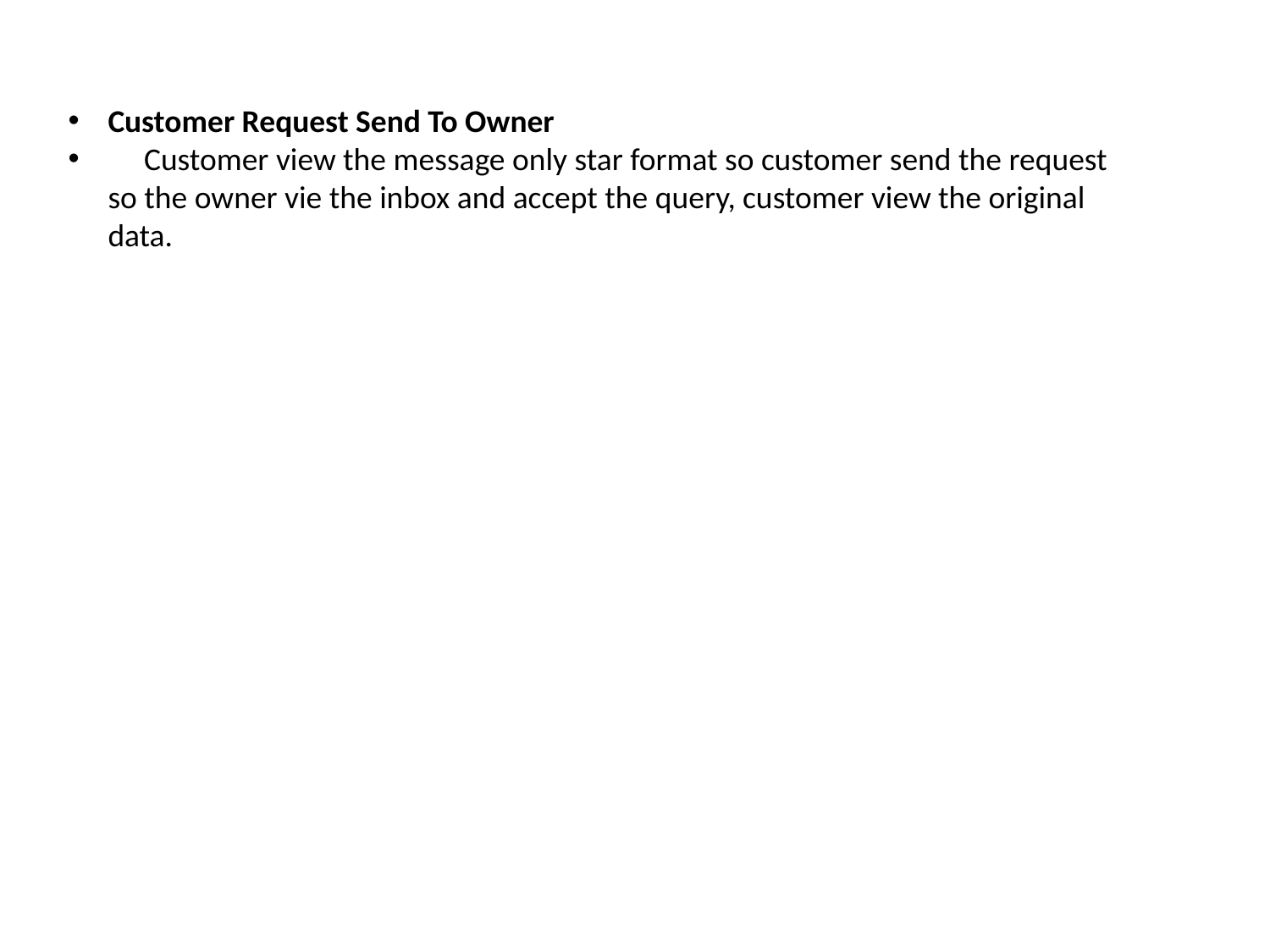

Customer Request Send To Owner
     Customer view the message only star format so customer send the request so the owner vie the inbox and accept the query, customer view the original data.